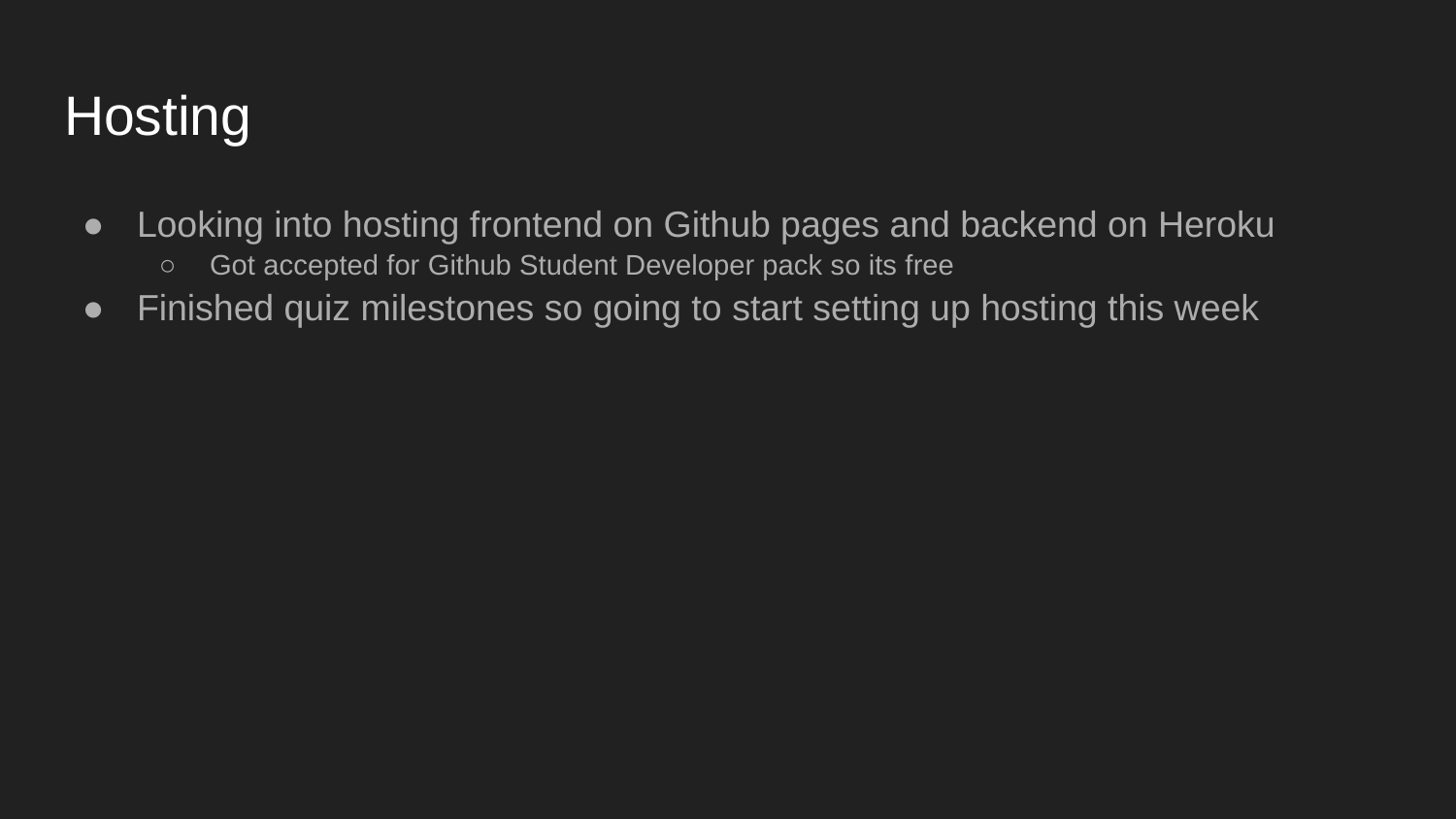

# Hosting
Looking into hosting frontend on Github pages and backend on Heroku
Got accepted for Github Student Developer pack so its free
Finished quiz milestones so going to start setting up hosting this week